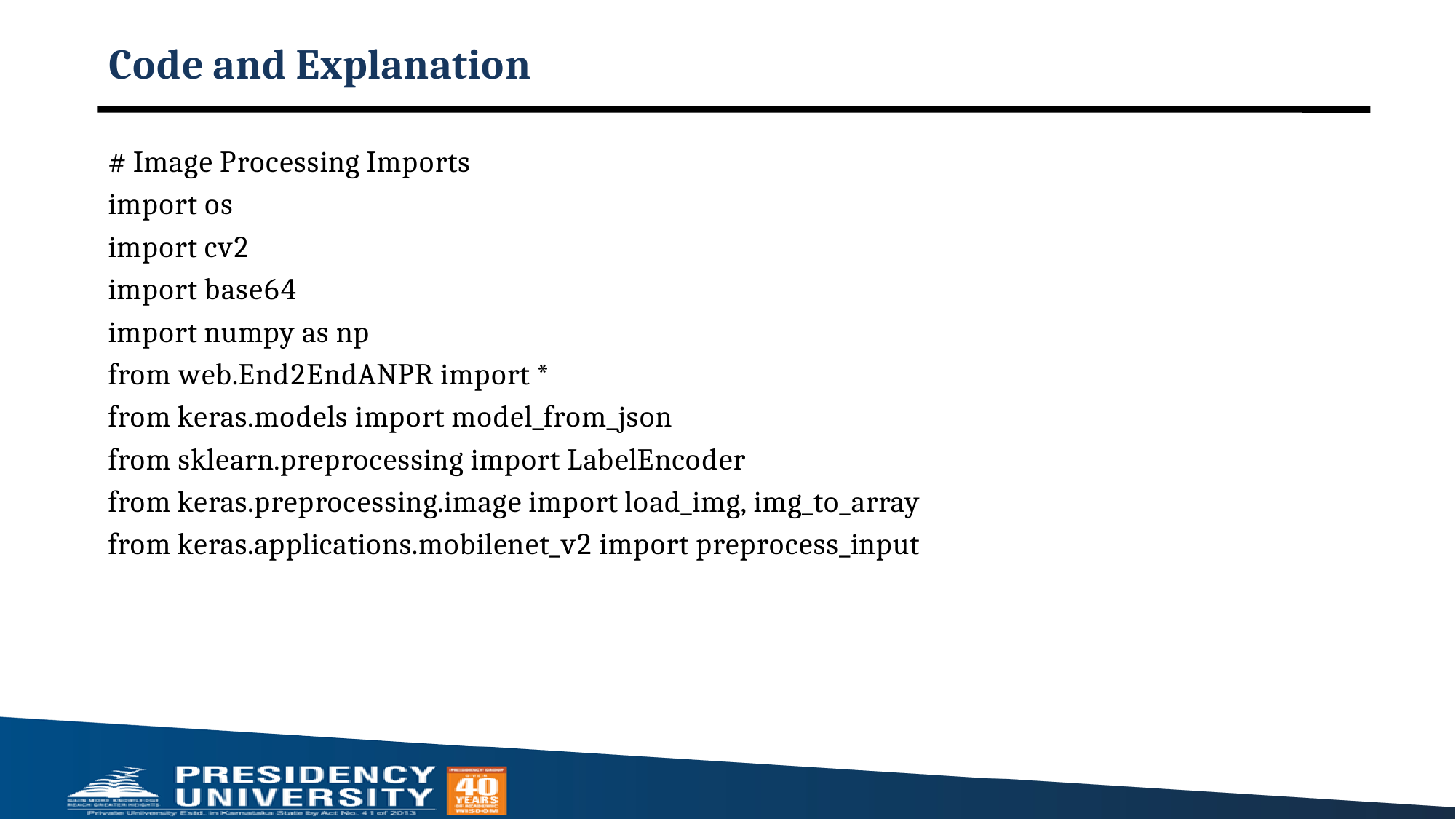

# Code and Explanation
# Image Processing Imports
import os
import cv2
import base64
import numpy as np
from web.End2EndANPR import *
from keras.models import model_from_json
from sklearn.preprocessing import LabelEncoder
from keras.preprocessing.image import load_img, img_to_array
from keras.applications.mobilenet_v2 import preprocess_input